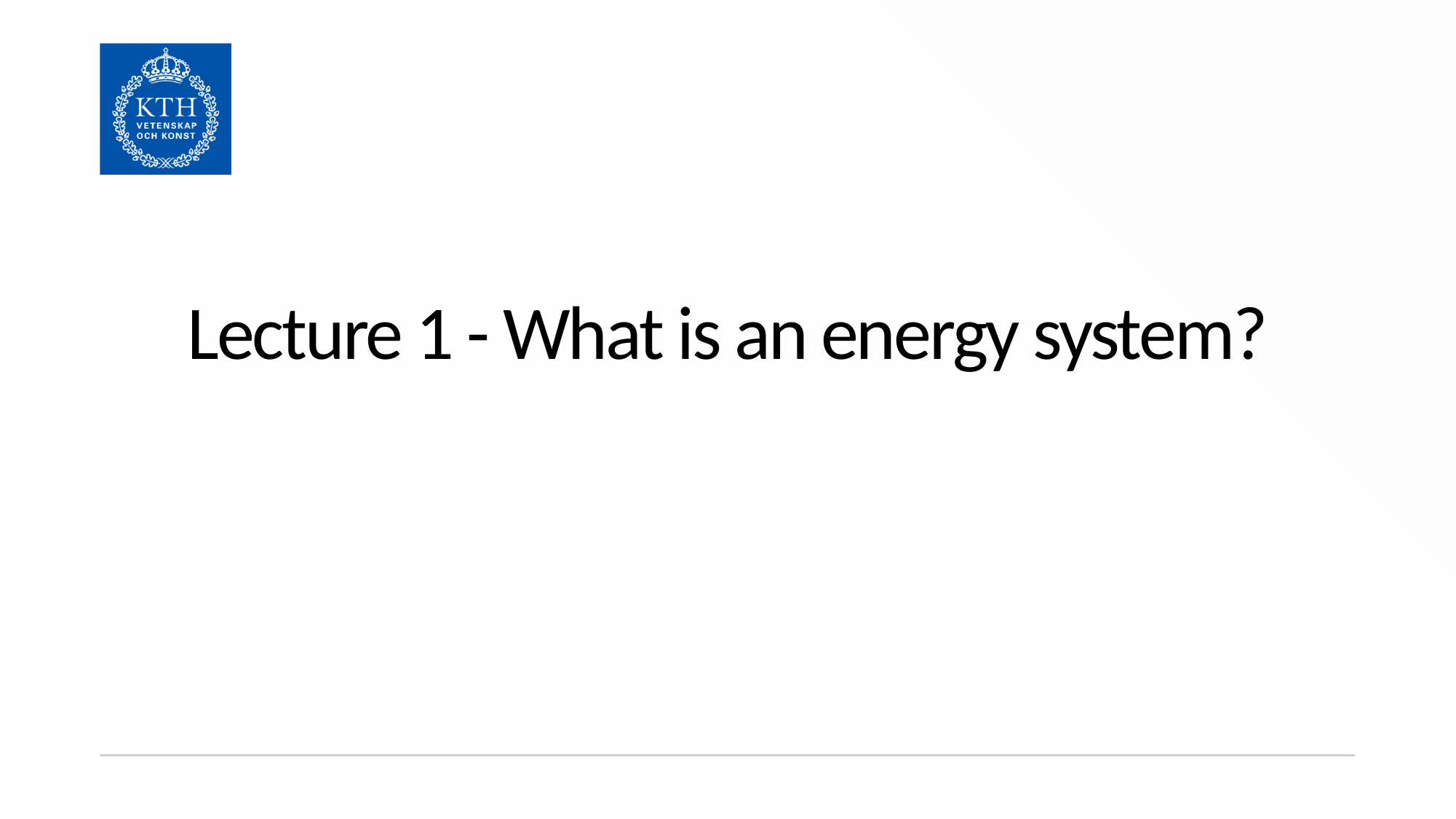

# Lecture 1 - What is an energy system?